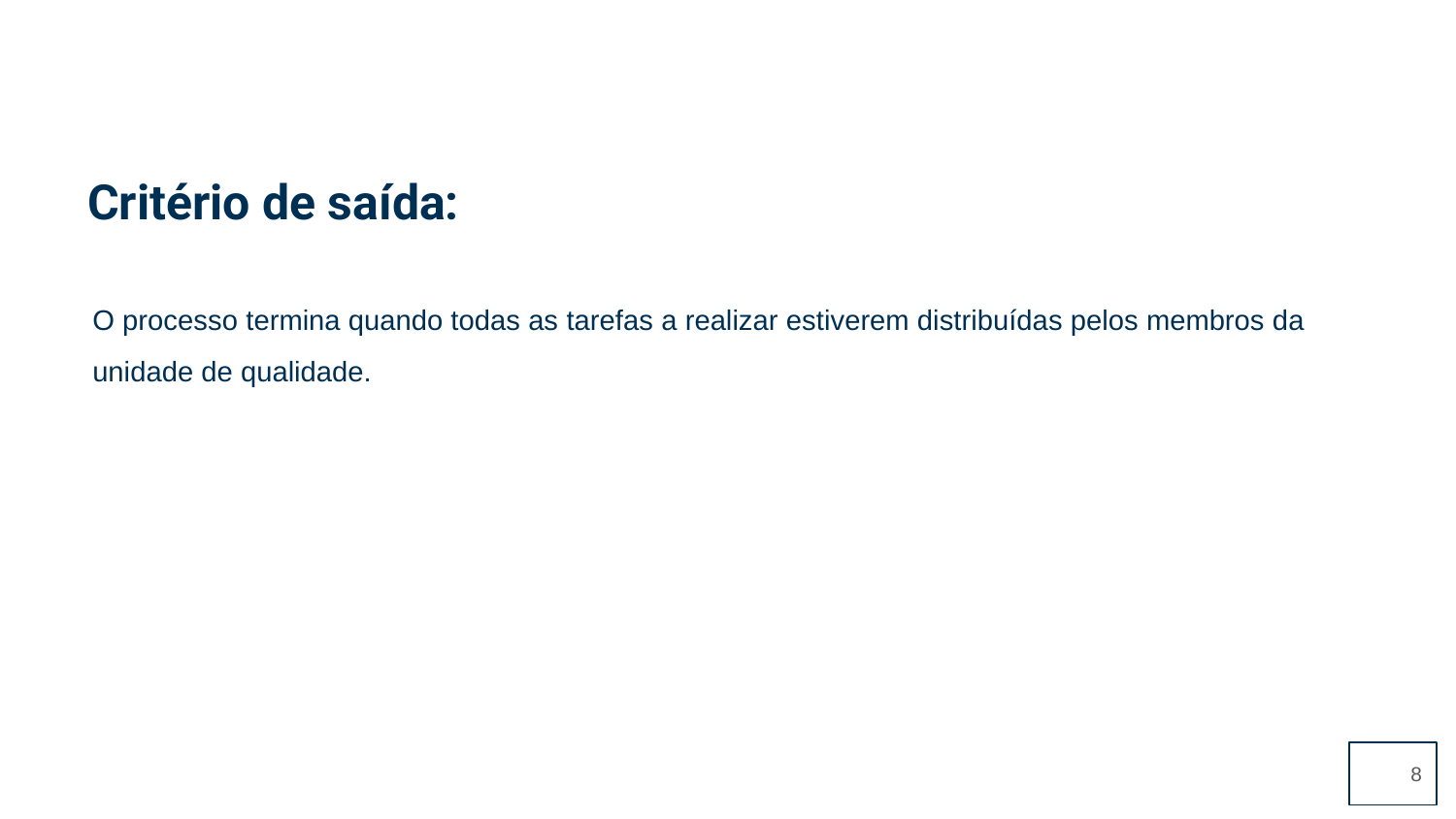

O processo termina quando todas as tarefas a realizar estiverem distribuídas pelos membros da unidade de qualidade.